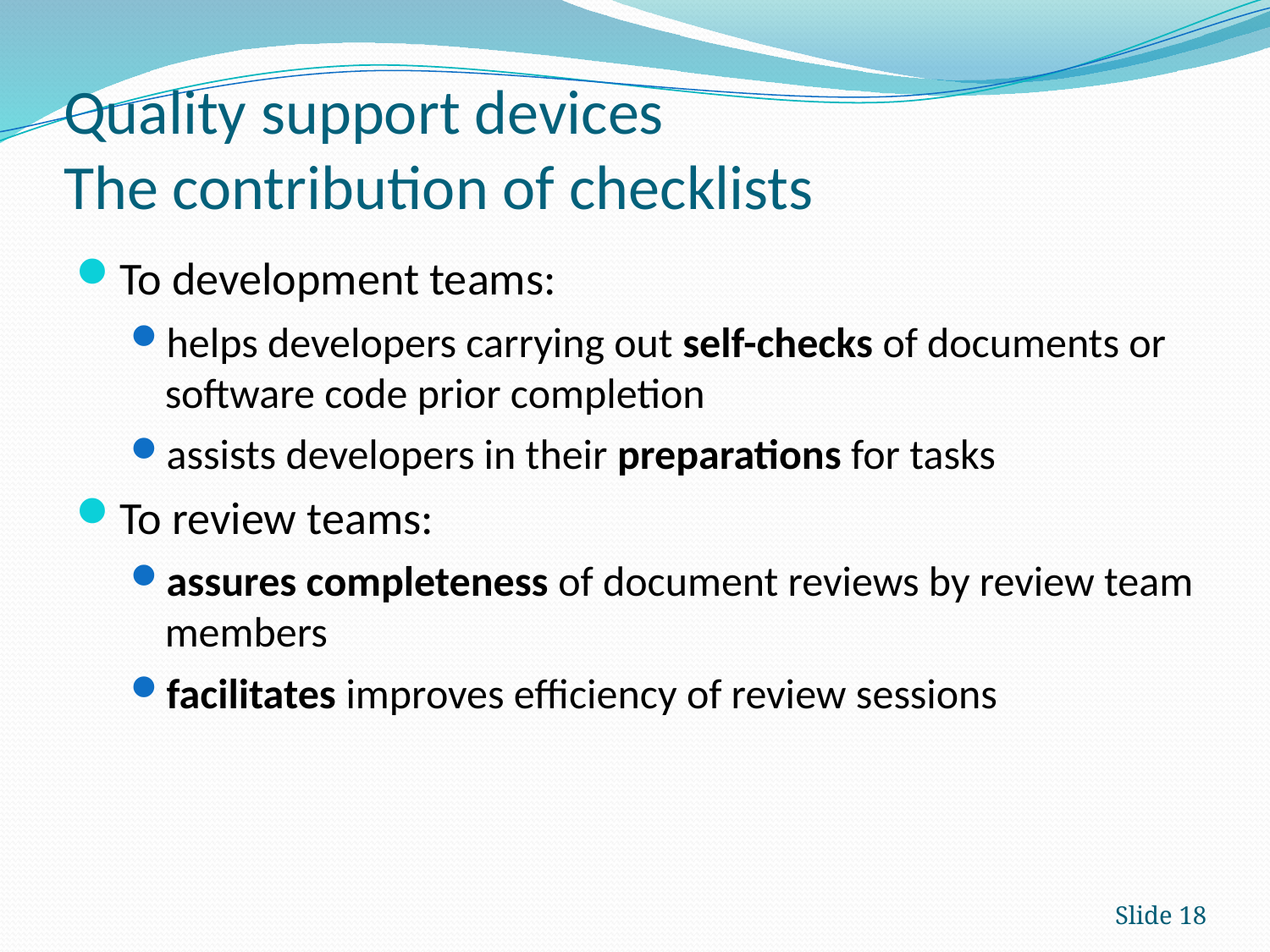

# Quality support devices The contribution of checklists
To development teams:
helps developers carrying out self-checks of documents or software code prior completion
assists developers in their preparations for tasks
To review teams:
assures completeness of document reviews by review team members
facilitates improves efficiency of review sessions
Slide 18